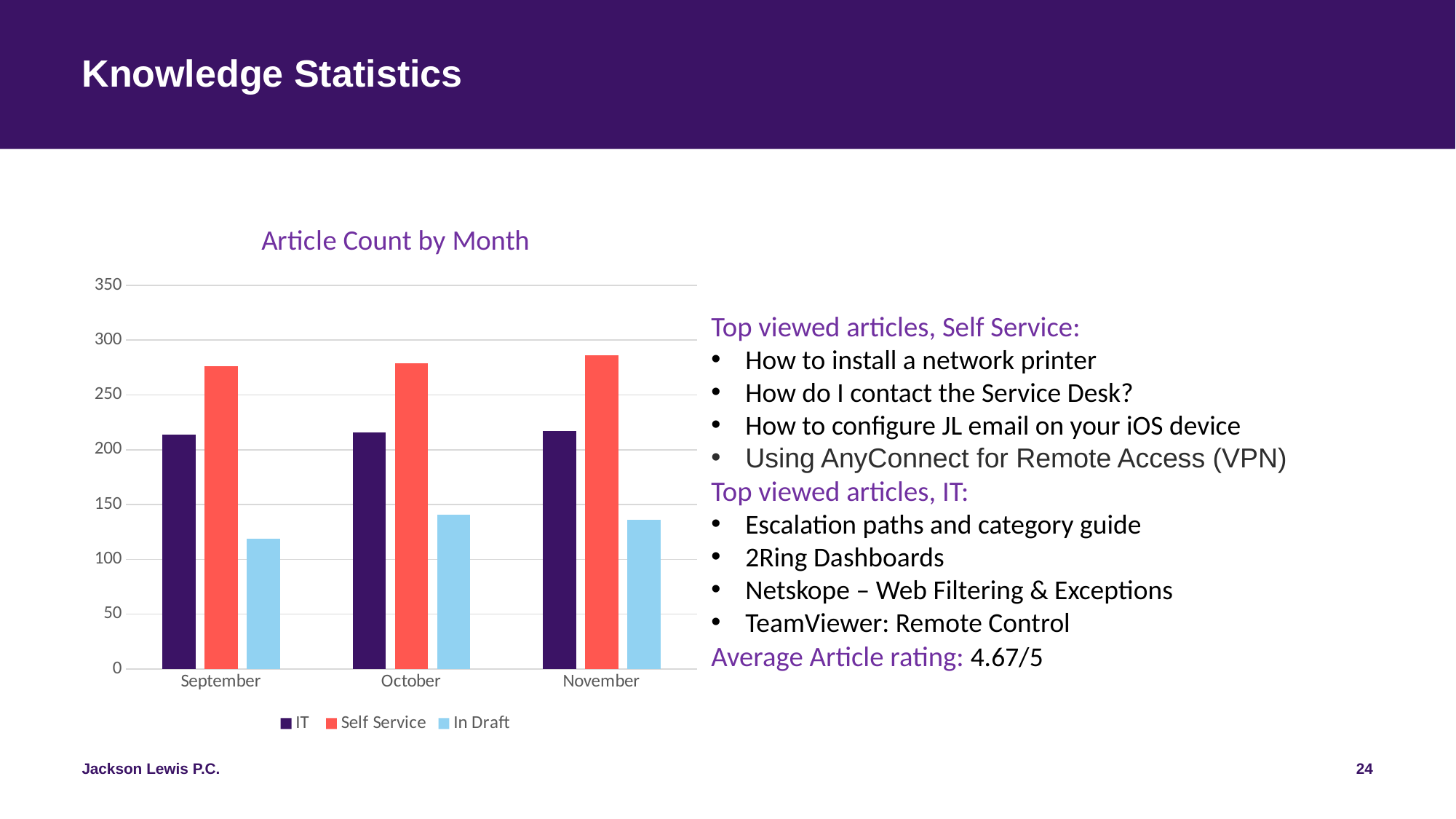

# Knowledge Statistics

### Chart: Article Count by Month

| Category | IT  | Self Service | In Draft |
|---|---|---|---|
| September | 214.0 | 276.0 | 119.0 |
| October | 216.0 | 279.0 | 141.0 |
| November | 217.0 | 286.0 | 136.0 |
Top viewed articles, Self Service:
How to install a network printer
How do I contact the Service Desk?
How to configure JL email on your iOS device
Using AnyConnect for Remote Access (VPN)
Top viewed articles, IT:
Escalation paths and category guide
2Ring Dashboards
Netskope – Web Filtering & Exceptions
TeamViewer: Remote Control
Average Article rating: 4.67/5
24
Jackson Lewis P.C.